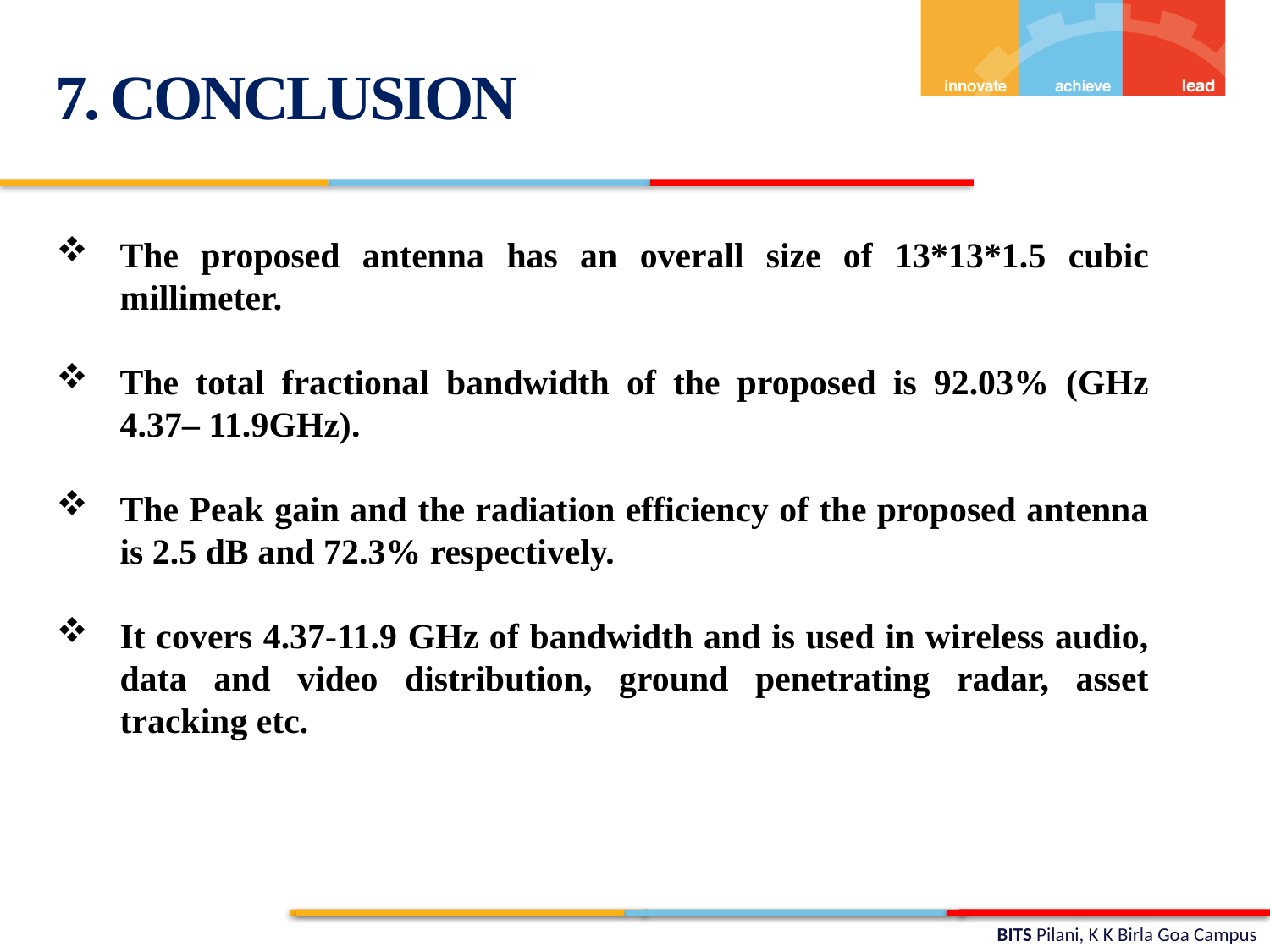

7. CONCLUSION
The proposed antenna has an overall size of 13*13*1.5 cubic millimeter.

The total fractional bandwidth of the proposed is 92.03% (GHz 4.37– 11.9GHz).

The Peak gain and the radiation efficiency of the proposed antenna is 2.5 dB and 72.3% respectively.

It covers 4.37-11.9 GHz of bandwidth and is used in wireless audio, data and video distribution, ground penetrating radar, asset tracking etc.